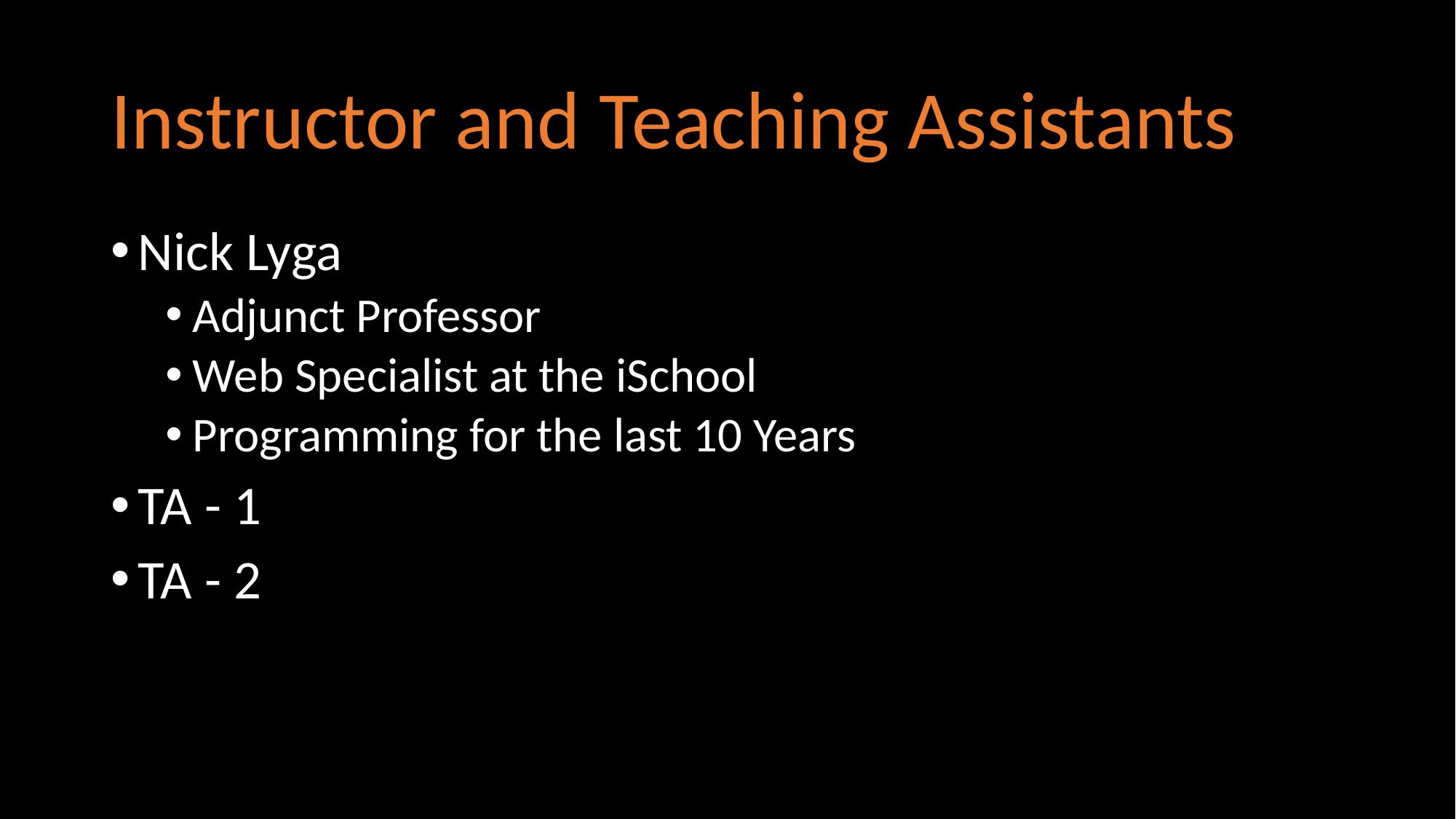

# Instructor and Teaching Assistants
Nick Lyga
Adjunct Professor
Web Specialist at the iSchool
Programming for the last 10 Years
TA - 1
TA - 2